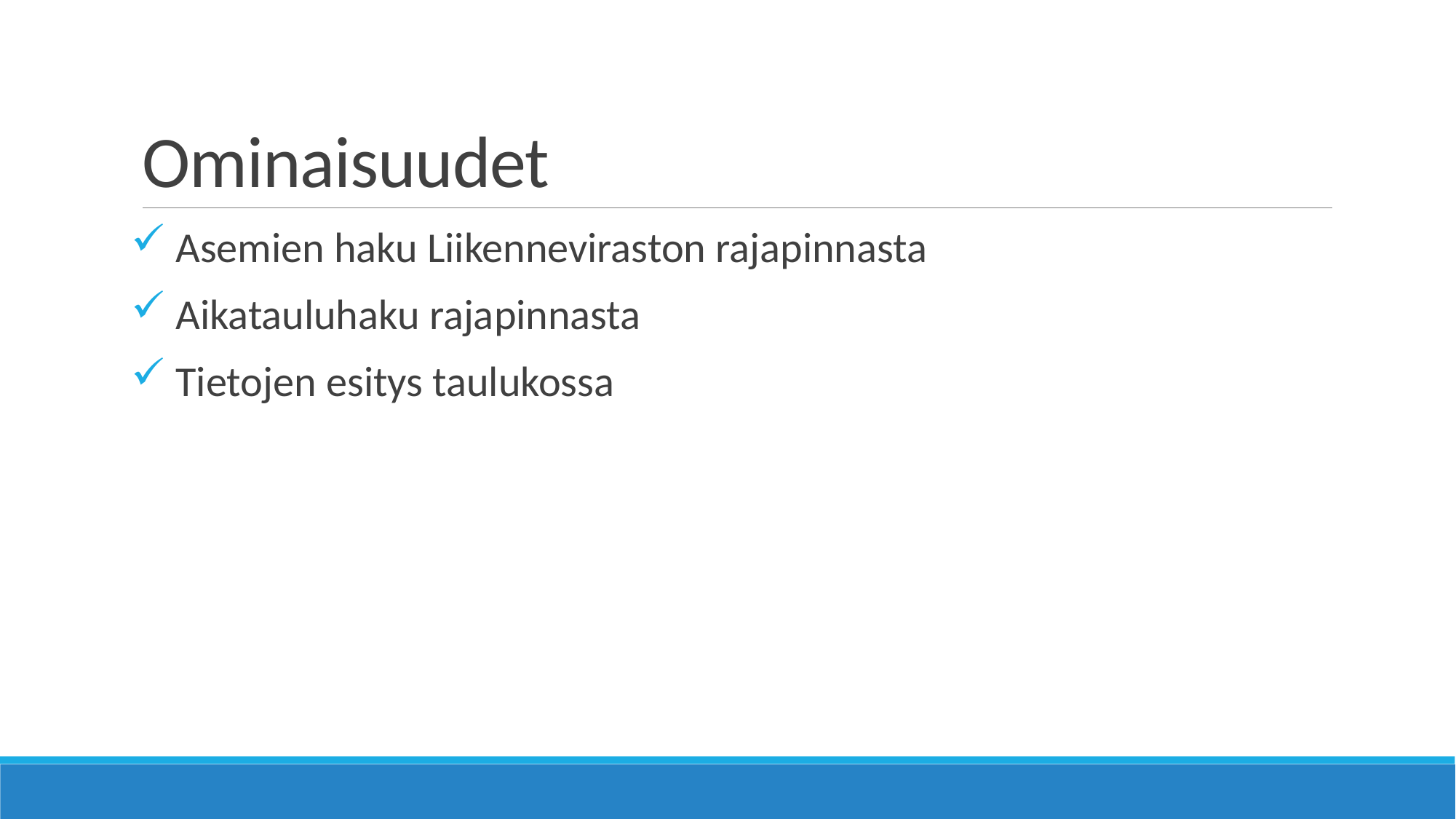

# Ominaisuudet
 Asemien haku Liikenneviraston rajapinnasta
 Aikatauluhaku rajapinnasta
 Tietojen esitys taulukossa